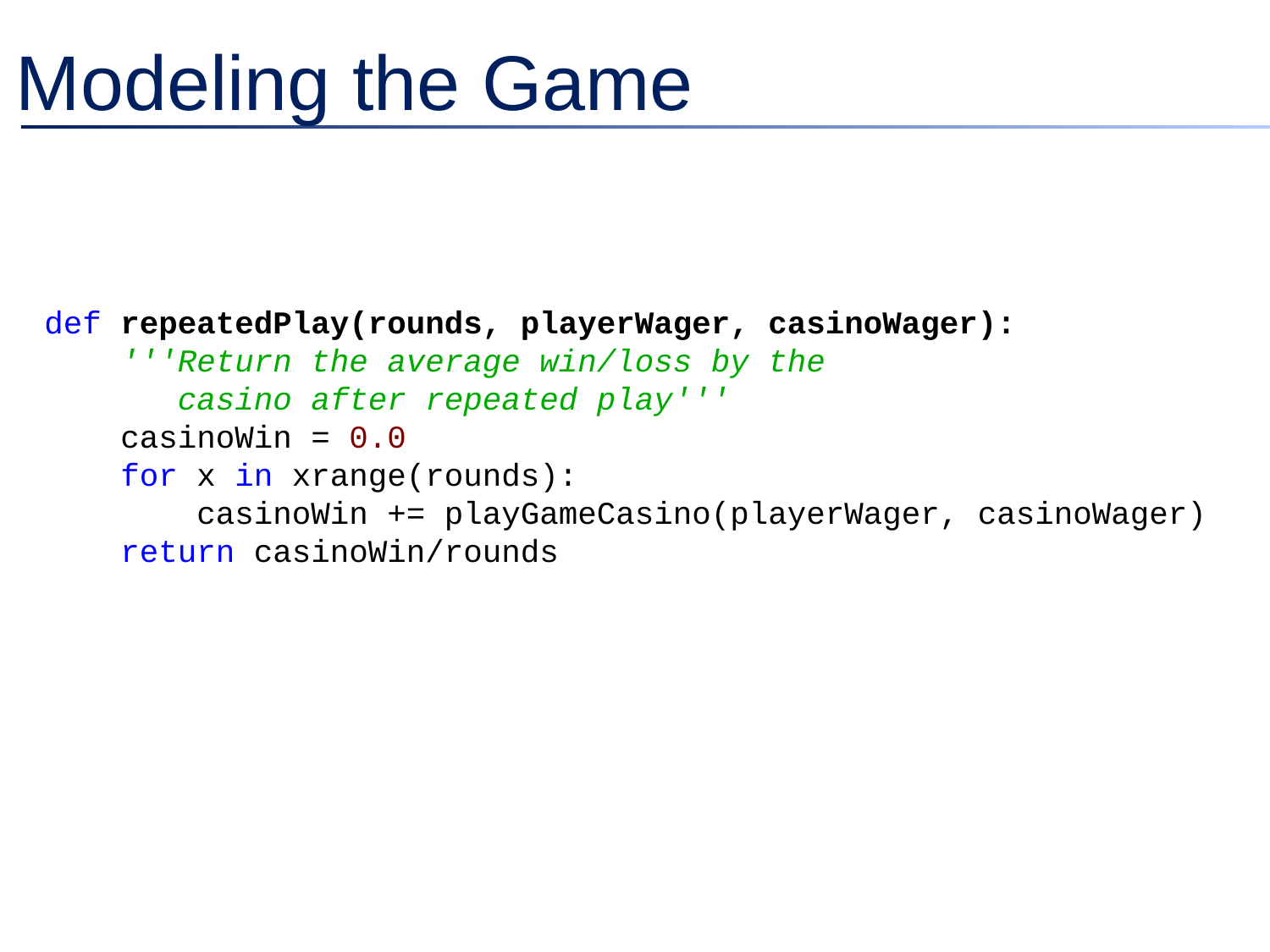

# Modeling the Game
def repeatedPlay(rounds, playerWager, casinoWager):
    '''Return the average win/loss by the
       casino after repeated play'''
    casinoWin = 0.0
    for x in xrange(rounds):
        casinoWin += playGameCasino(playerWager, casinoWager)
    return casinoWin/rounds